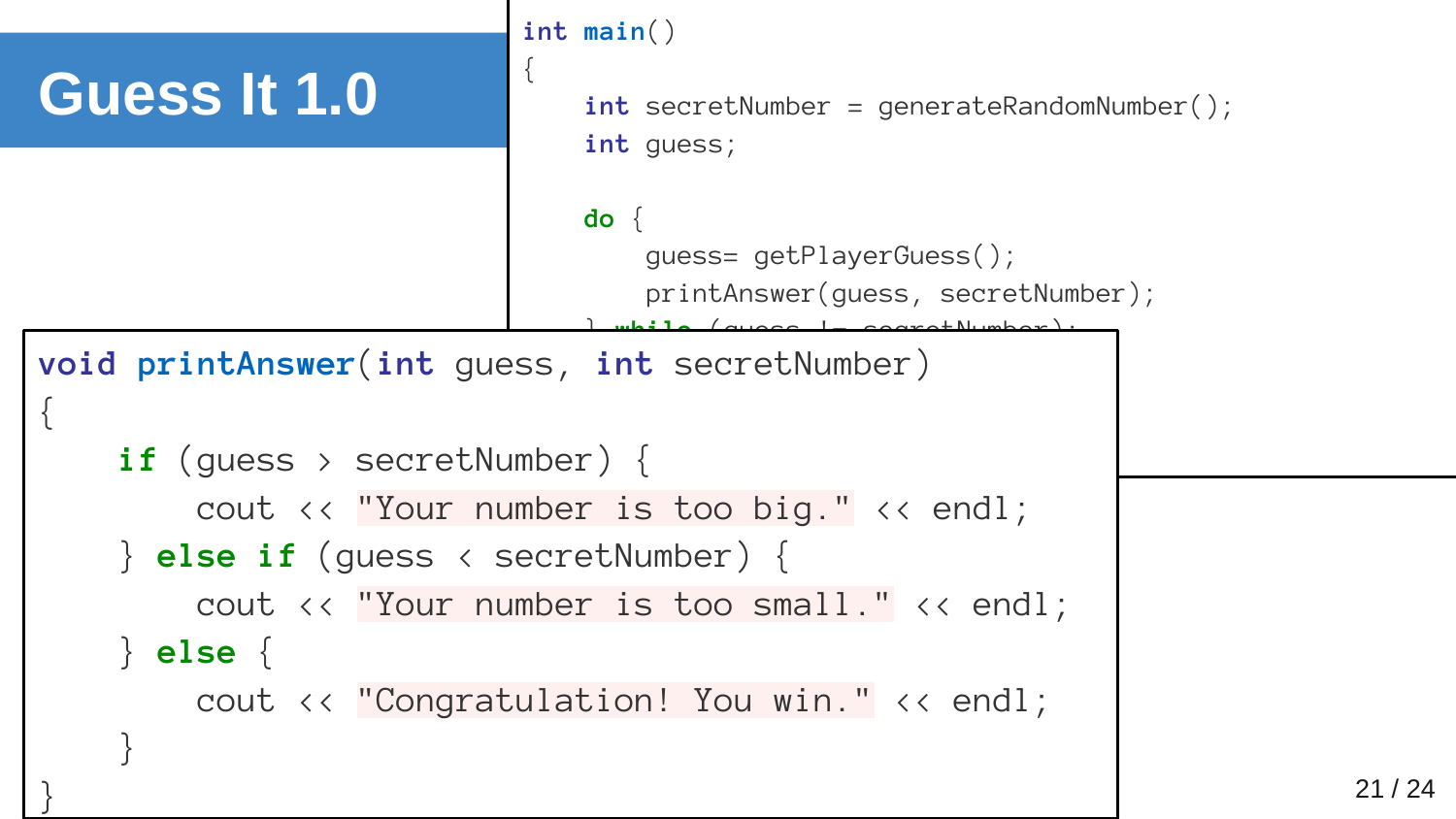

int main()
{
    int secretNumber = generateRandomNumber();
    int guess;
    do {
        guess= getPlayerGuess();
        printAnswer(guess, secretNumber);
    } while (guess != secretNumber);
    return 0;
}
# Guess It 1.0
void printAnswer(int guess, int secretNumber)
{
    if (guess > secretNumber) {
        cout << "Your number is too big." << endl;
    } else if (guess < secretNumber) {
        cout << "Your number is too small." << endl;
    } else {
        cout << "Congratulation! You win." << endl;
    }
}
21 / 24